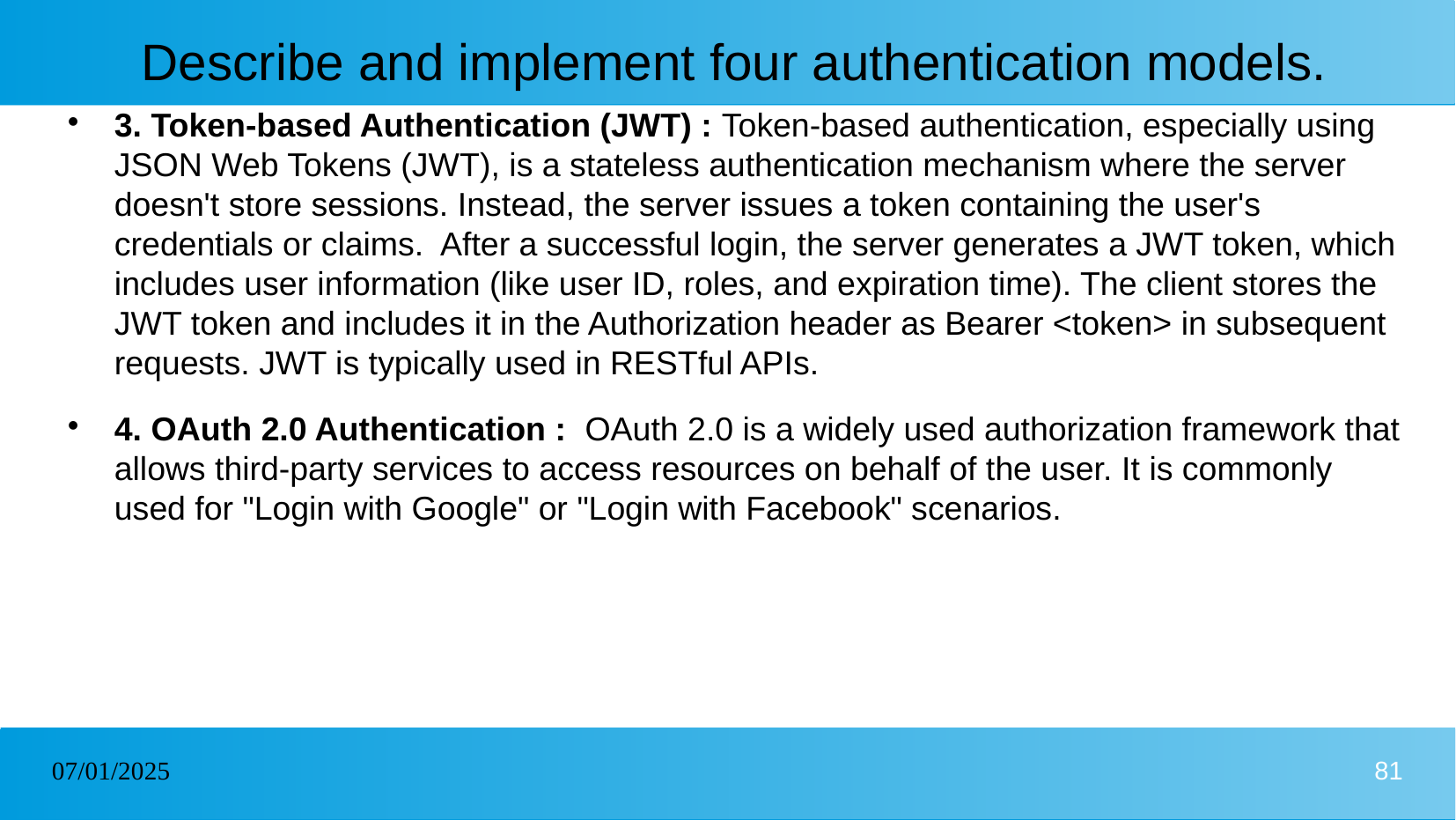

# Describe and implement four authentication models.
3. Token-based Authentication (JWT) : Token-based authentication, especially using JSON Web Tokens (JWT), is a stateless authentication mechanism where the server doesn't store sessions. Instead, the server issues a token containing the user's credentials or claims.  After a successful login, the server generates a JWT token, which includes user information (like user ID, roles, and expiration time). The client stores the JWT token and includes it in the Authorization header as Bearer <token> in subsequent requests. JWT is typically used in RESTful APIs.
4. OAuth 2.0 Authentication :  OAuth 2.0 is a widely used authorization framework that allows third-party services to access resources on behalf of the user. It is commonly used for "Login with Google" or "Login with Facebook" scenarios.
07/01/2025
81